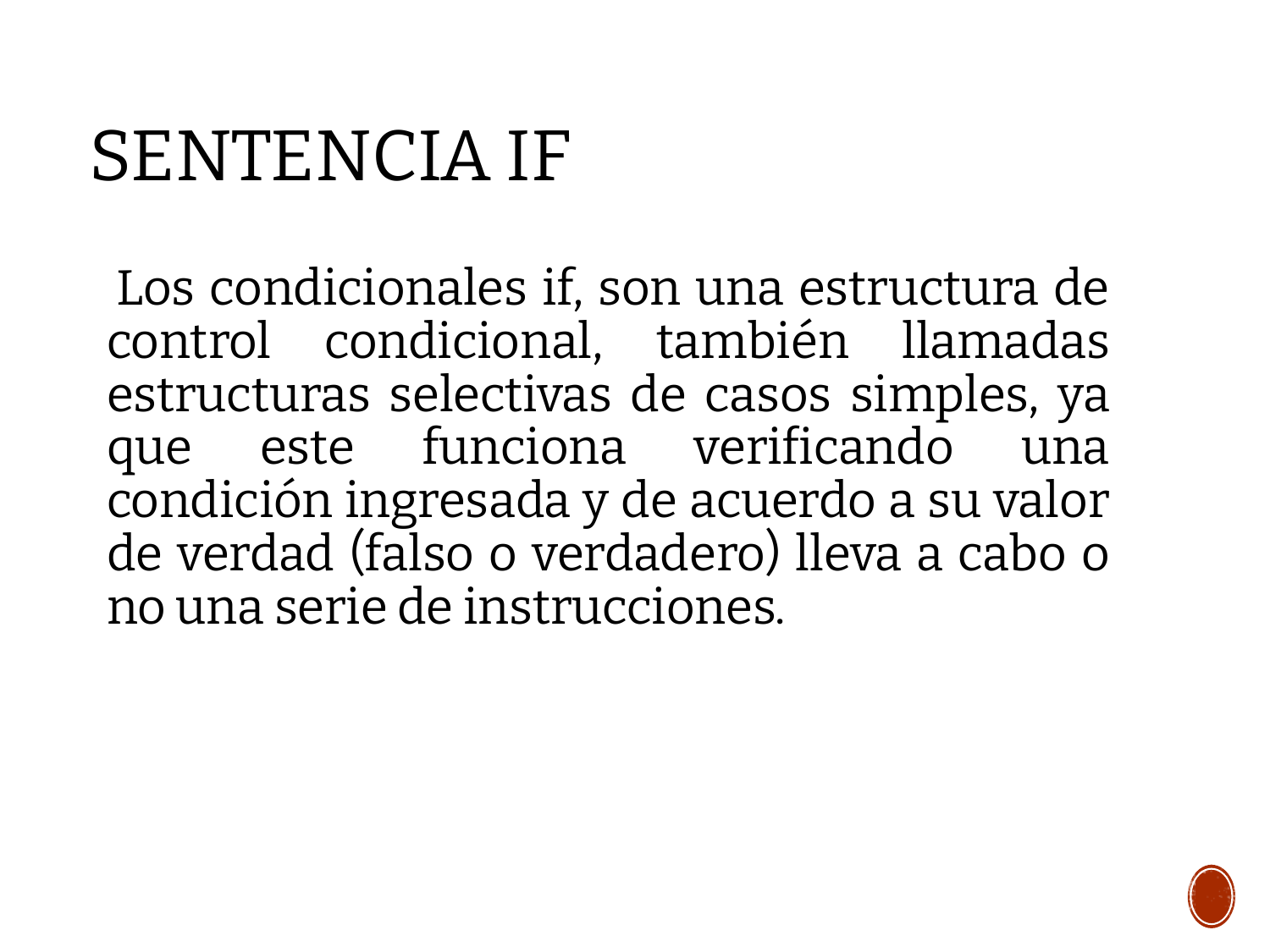

# Sentencia if
  Los condicionales if, son una estructura de control condicional, también llamadas estructuras selectivas de casos simples, ya que este funciona verificando una condición ingresada y de acuerdo a su valor de verdad (falso o verdadero) lleva a cabo o no una serie de instrucciones.